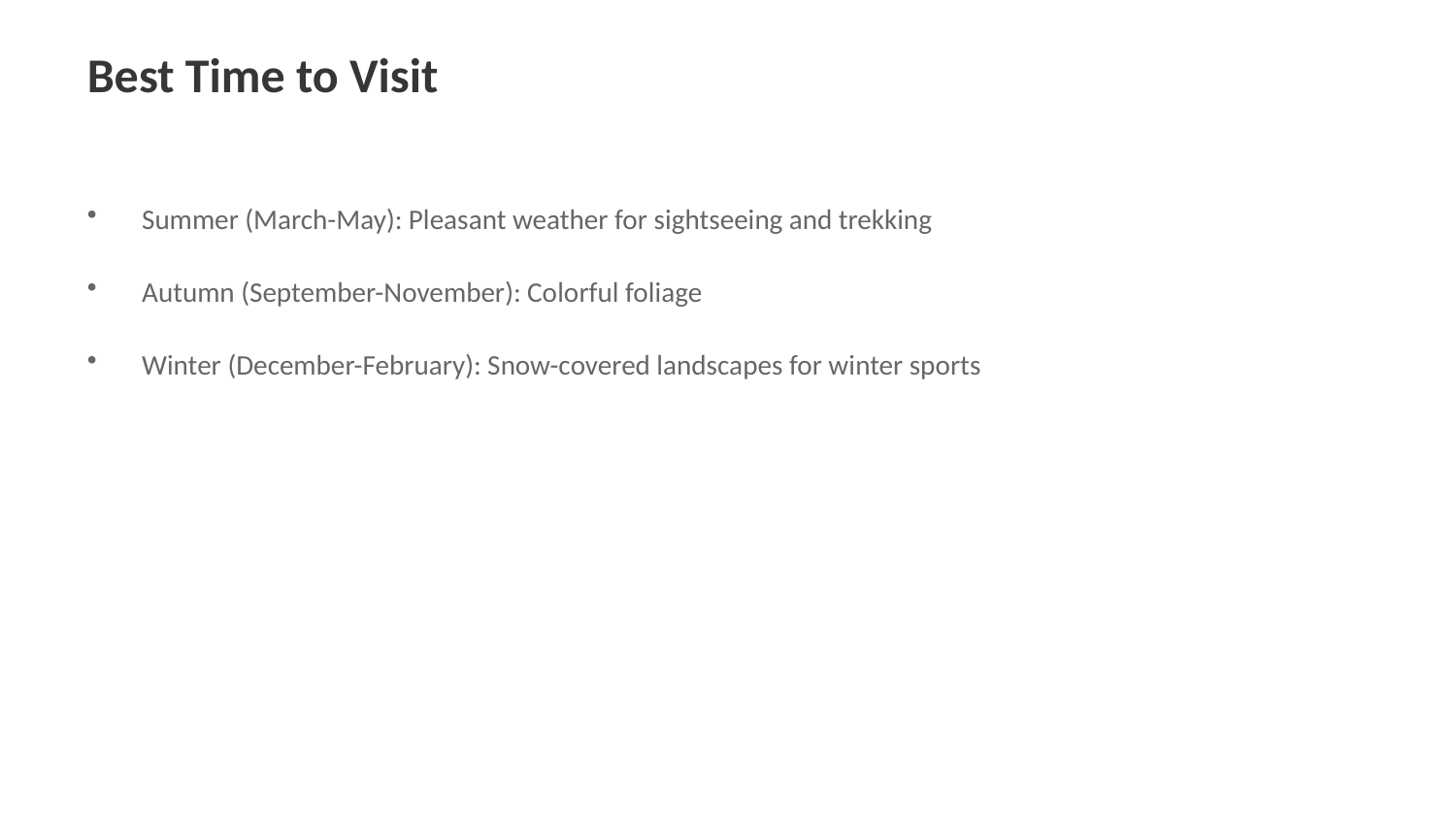

Best Time to Visit
Summer (March-May): Pleasant weather for sightseeing and trekking
Autumn (September-November): Colorful foliage
Winter (December-February): Snow-covered landscapes for winter sports